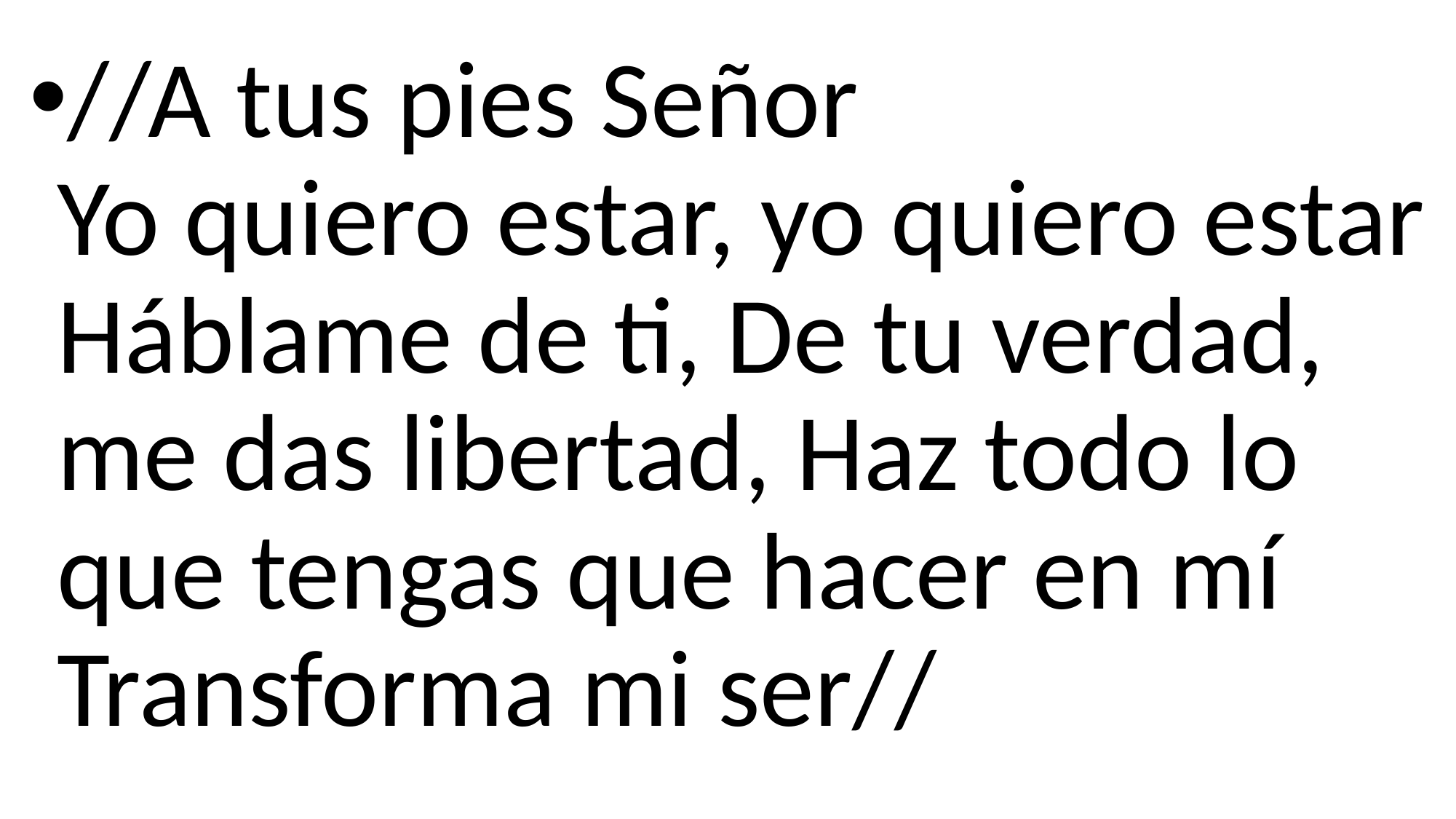

//A tus pies Señor
Yo quiero estar, yo quiero estar
Háblame de ti, De tu verdad, me das libertad, Haz todo lo que tengas que hacer en mí
Transforma mi ser//